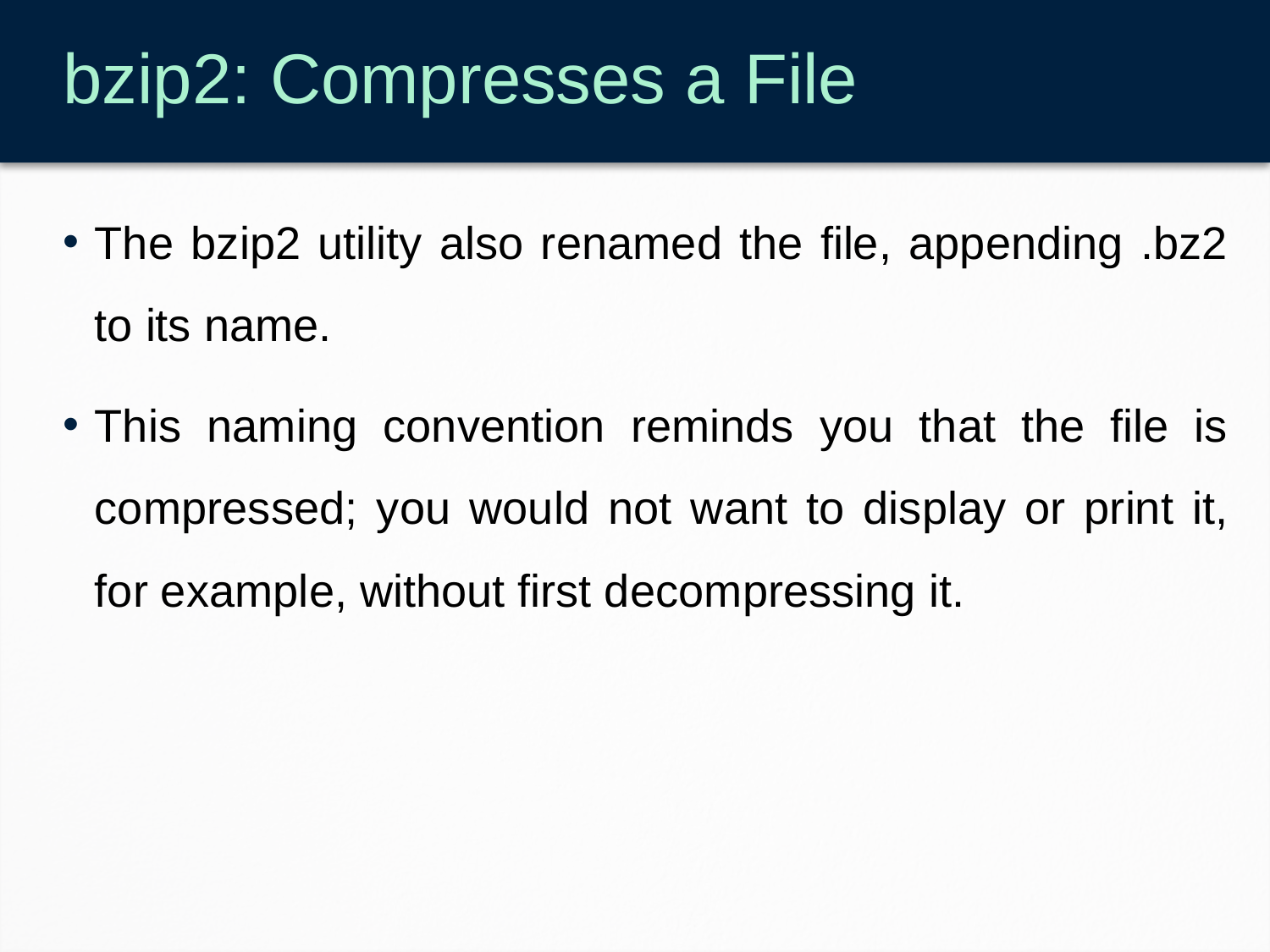

# bzip2: Compresses a File
The bzip2 utility also renamed the file, appending .bz2 to its name.
This naming convention reminds you that the file is compressed; you would not want to display or print it, for example, without first decompressing it.